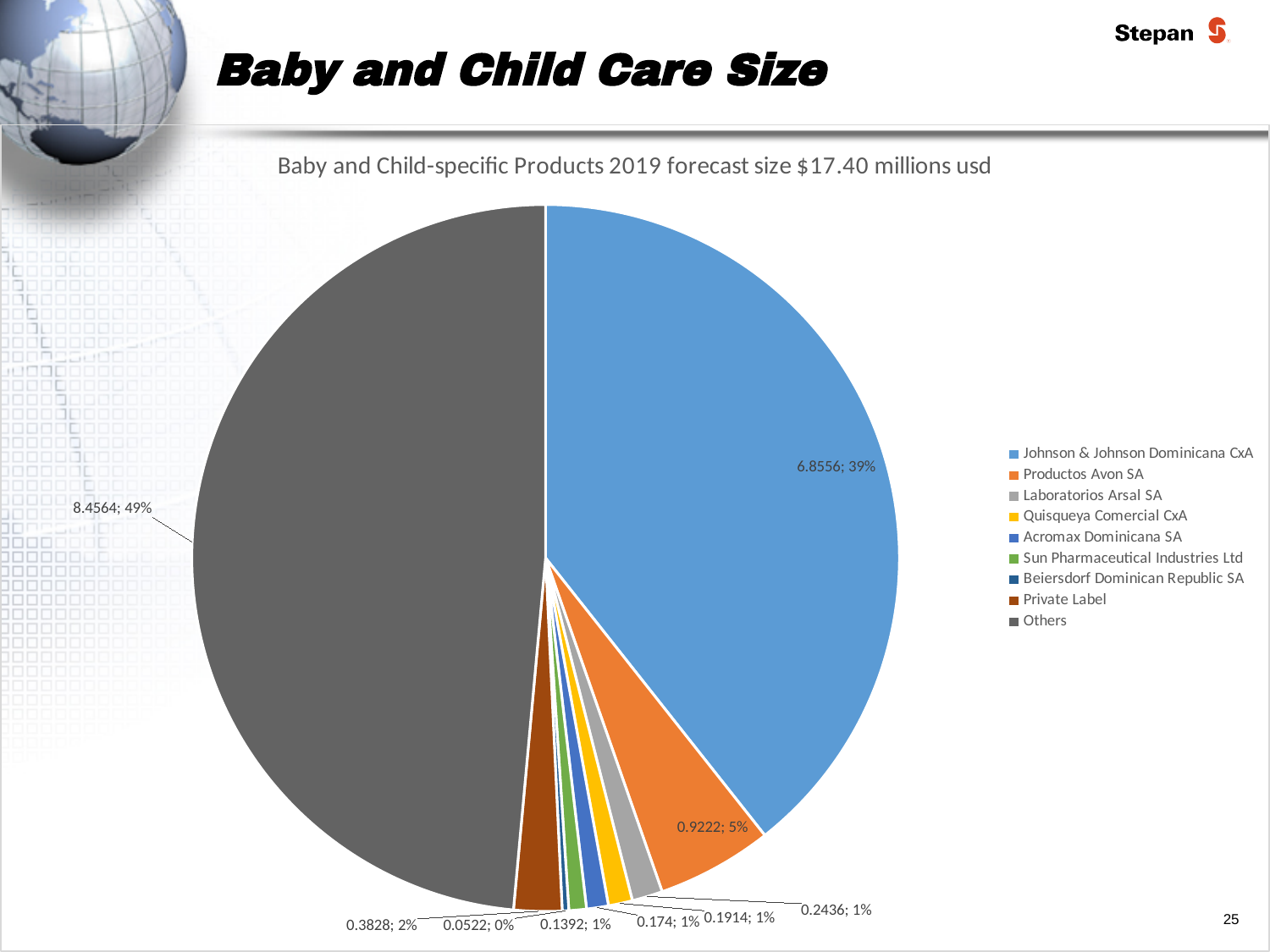

# Baby and Child Care Size

### Chart: Baby and Child-specific Products 2019 forecast size $17.40 millions usd

| Category | Baby and Child-specific Products |
|---|---|
| Johnson & Johnson Dominicana CxA | 6.855599999999999 |
| Productos Avon SA | 0.9221999999999999 |
| Laboratorios Arsal SA | 0.24359999999999996 |
| Quisqueya Comercial CxA | 0.19140000000000001 |
| Acromax Dominicana SA | 0.174 |
| Sun Pharmaceutical Industries Ltd | 0.1392 |
| Beiersdorf Dominican Republic SA | 0.052199999999999996 |
| Private Label | 0.38280000000000003 |
| Others | 8.456399999999999 |
25